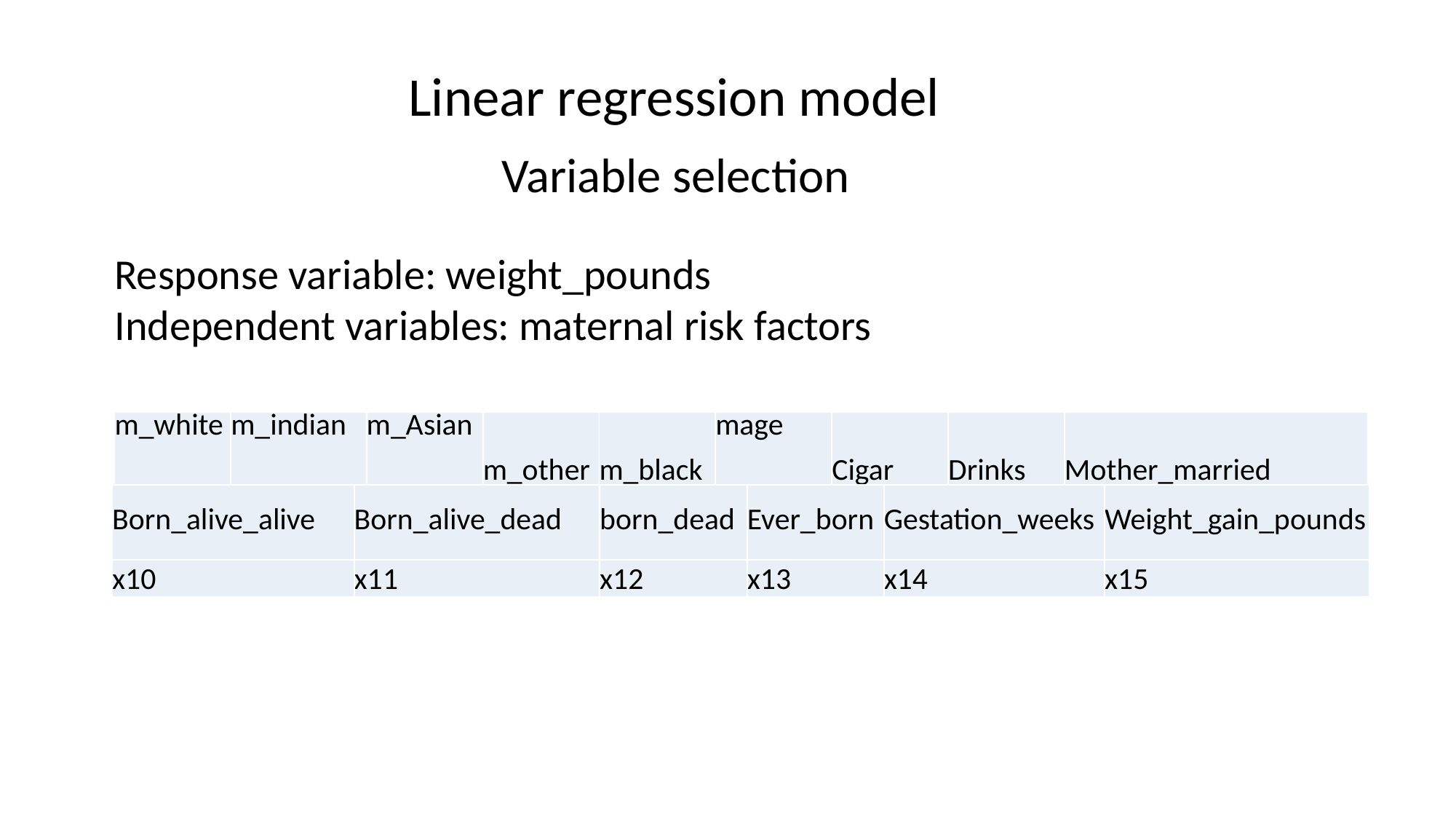

Linear regression model
# Variable selection
 Response variable: weight_pounds
 Independent variables: maternal risk factors
| m\_white | m\_indian | m\_Asian | m\_other | m\_black | mage | Cigar | Drinks | Mother\_married |
| --- | --- | --- | --- | --- | --- | --- | --- | --- |
| x1 | x2 | x3 | x4 | x5 | x6 | x7 | x8 | x9 |
| Born\_alive\_alive | Born\_alive\_dead | born\_dead | Ever\_born | Gestation\_weeks | Weight\_gain\_pounds |
| --- | --- | --- | --- | --- | --- |
| x10 | x11 | x12 | x13 | x14 | x15 |